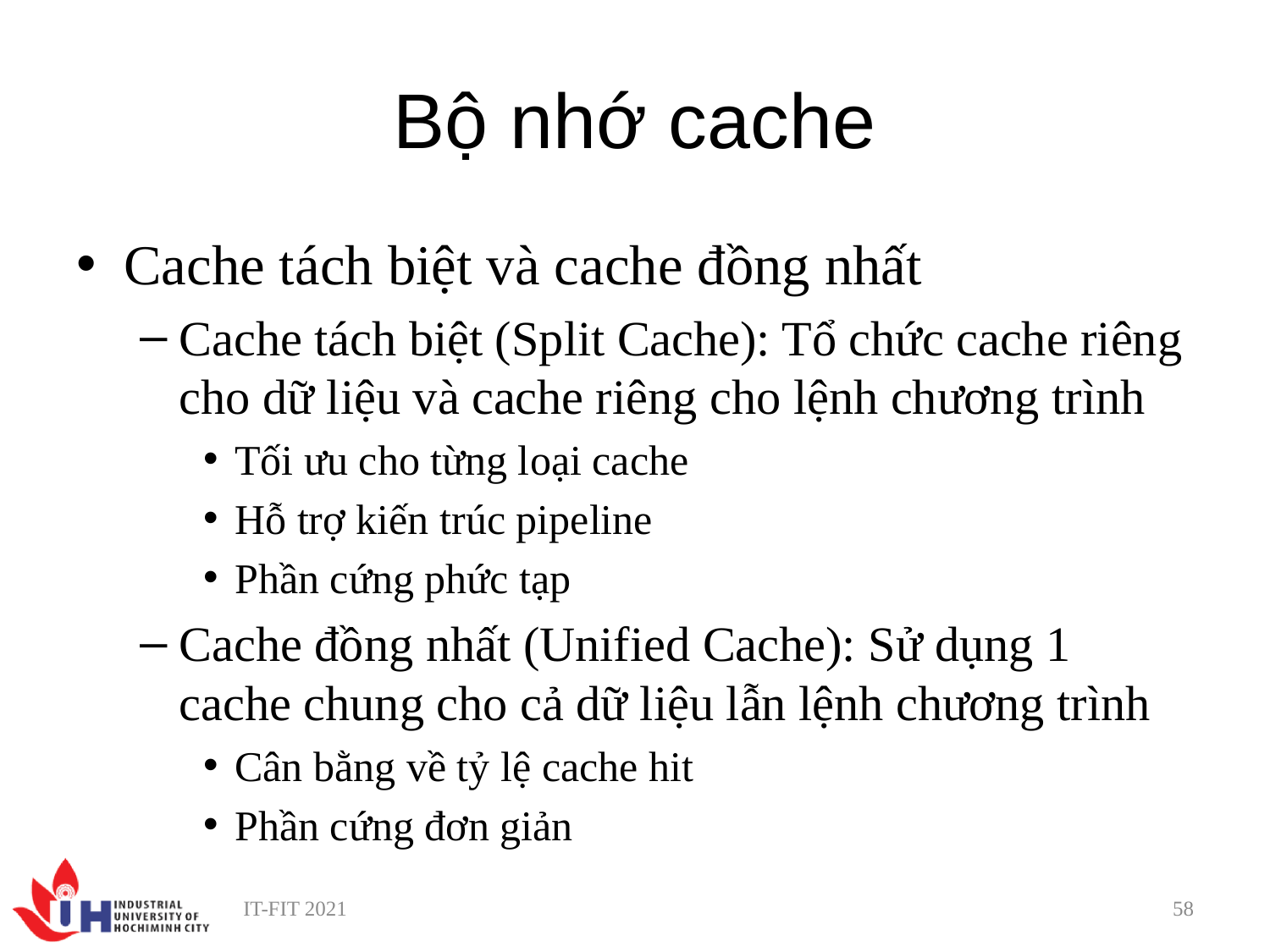

# Bộ nhớ cache
Cache tách biệt và cache đồng nhất
Cache tách biệt (Split Cache): Tổ chức cache riêng cho dữ liệu và cache riêng cho lệnh chương trình
Tối ưu cho từng loại cache
Hỗ trợ kiến trúc pipeline
Phần cứng phức tạp
Cache đồng nhất (Unified Cache): Sử dụng 1 cache chung cho cả dữ liệu lẫn lệnh chương trình
Cân bằng về tỷ lệ cache hit
Phần cứng đơn giản

IT-FIT 2021
58